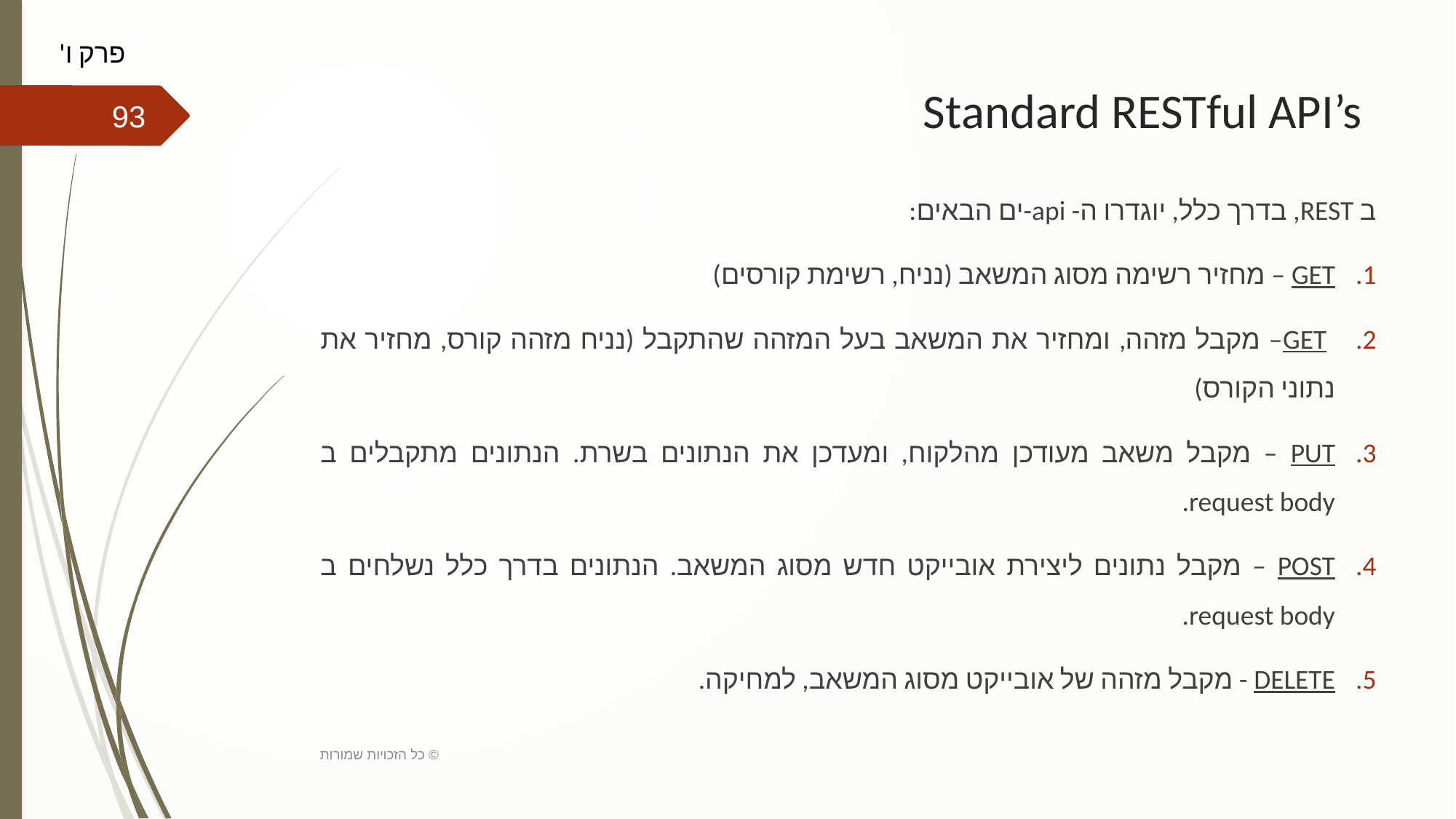

פרק ו'
# Standard RESTful API’s
93
ב REST, בדרך כלל, יוגדרו ה- api-ים הבאים:
GET – מחזיר רשימה מסוג המשאב (נניח, רשימת קורסים)
 GET– מקבל מזהה, ומחזיר את המשאב בעל המזהה שהתקבל (נניח מזהה קורס, מחזיר את נתוני הקורס)
PUT – מקבל משאב מעודכן מהלקוח, ומעדכן את הנתונים בשרת. הנתונים מתקבלים ב request body.
POST – מקבל נתונים ליצירת אובייקט חדש מסוג המשאב. הנתונים בדרך כלל נשלחים ב request body.
DELETE - מקבל מזהה של אובייקט מסוג המשאב, למחיקה.
כל הזכויות שמורות ©